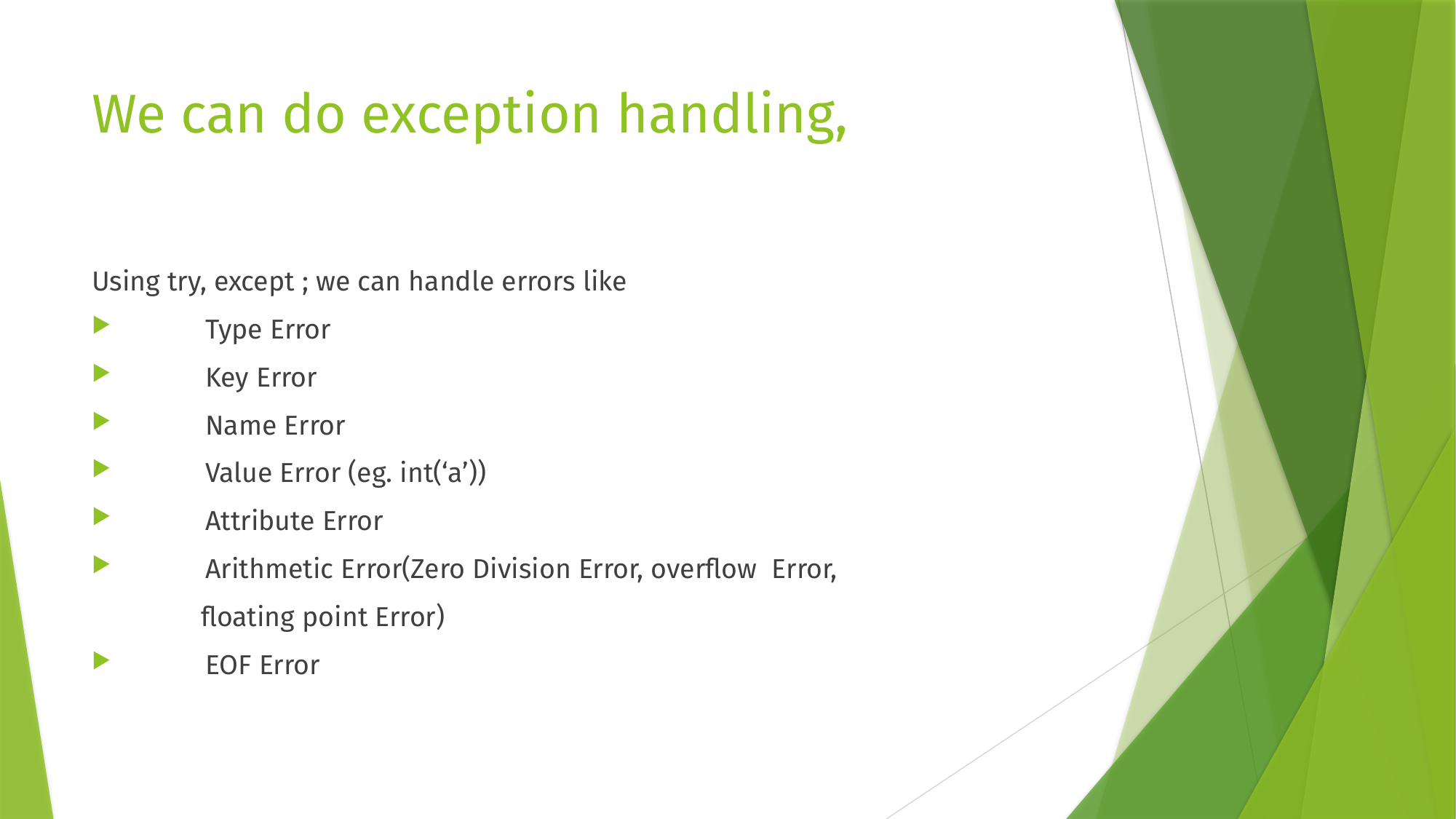

# We can do exception handling,
Using try, except ; we can handle errors like
          Type Error
          Key Error
          Name Error
          Value Error (eg. int(‘a’))
          Attribute Error
          Arithmetic Error(Zero Division Error, overflow  Error,
               floating point Error)
          EOF Error